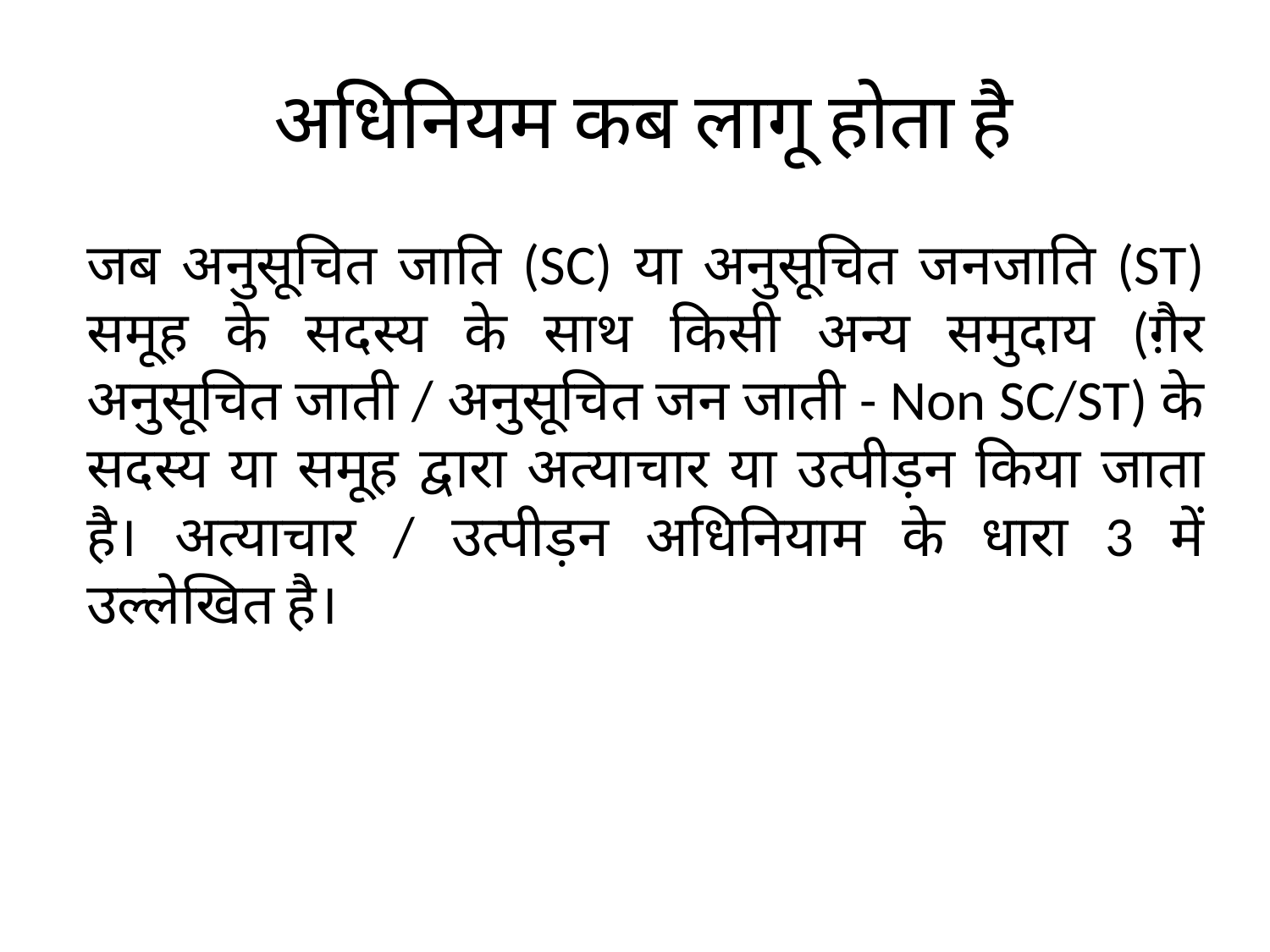

# अधिनियम कब लागू होता है
जब अनुसूचित जाति (SC) या अनुसूचित जनजाति (ST) समूह के सदस्य के साथ किसी अन्य समुदाय (ग़ैर अनुसूचित जाती / अनुसूचित जन जाती - Non SC/ST) के सदस्य या समूह द्वारा अत्याचार या उत्पीड़न किया जाता है। अत्याचार / उत्पीड़न अधिनियाम के धारा 3 में उल्लेखित है।